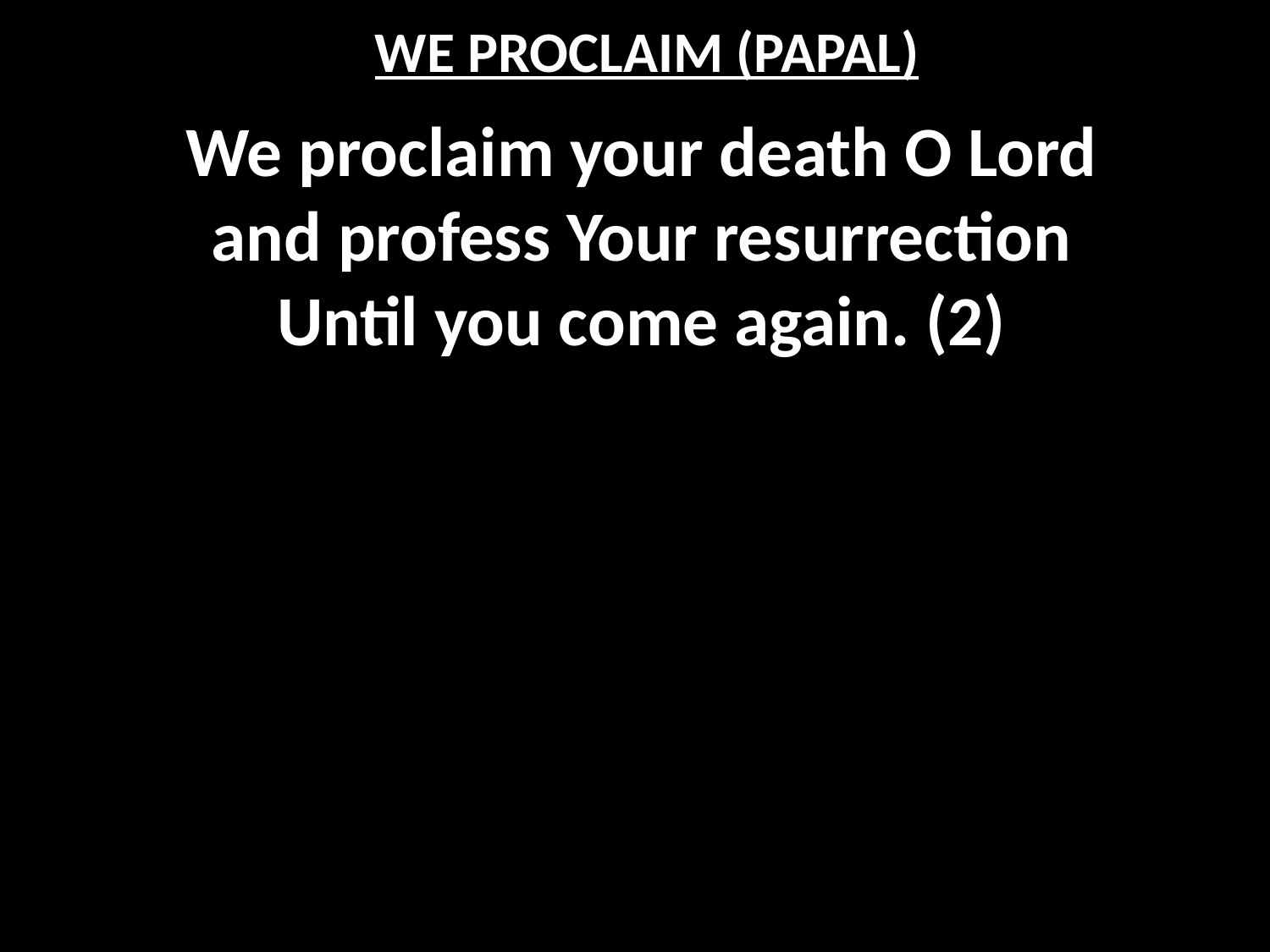

# WE PROCLAIM (PAPAL)
We proclaim your death O Lord
and profess Your resurrection
Until you come again. (2)